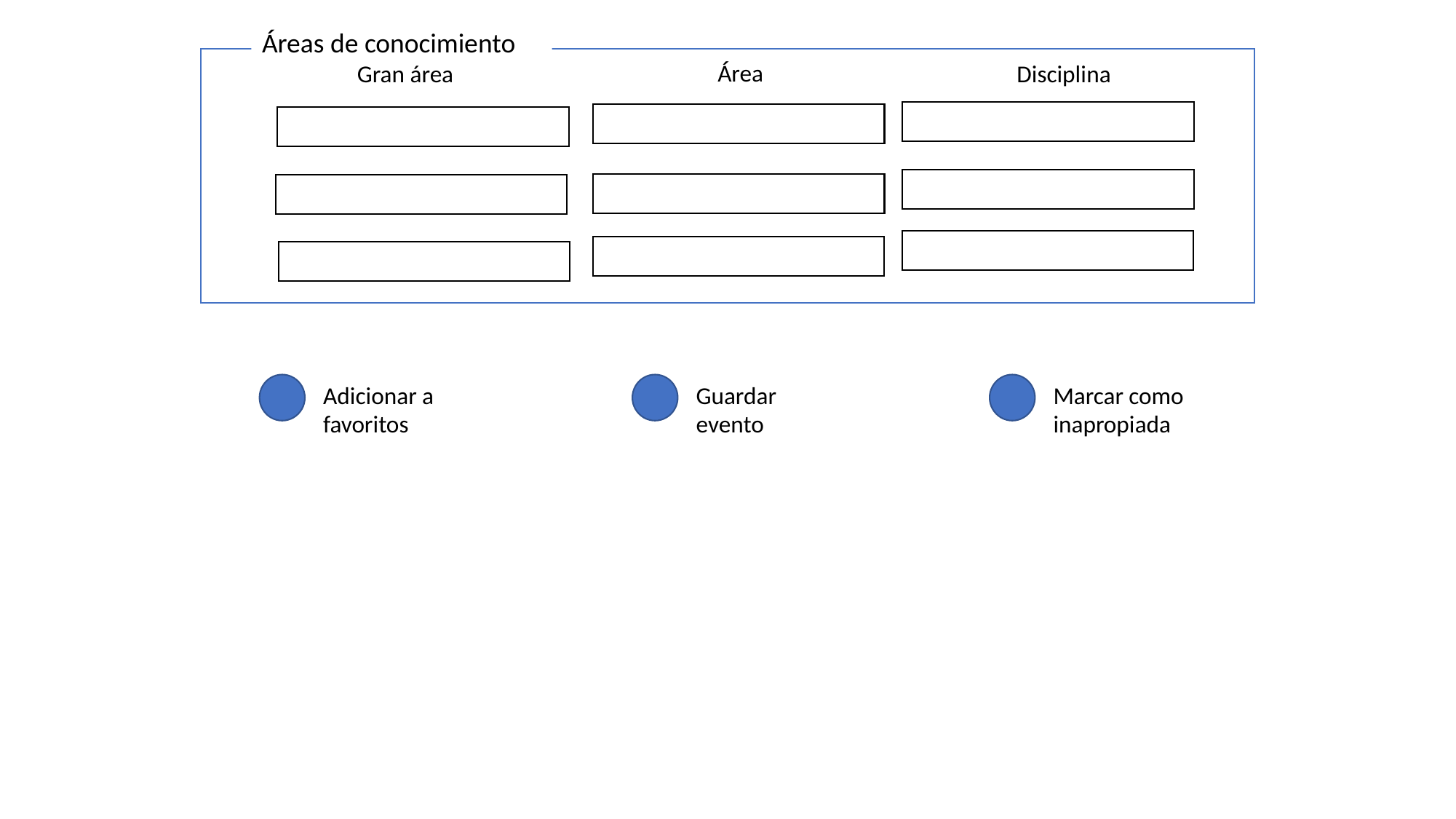

Áreas de conocimiento

Área
Disciplina
Gran área

Adicionar a favoritos
Guardar evento
Marcar como inapropiada